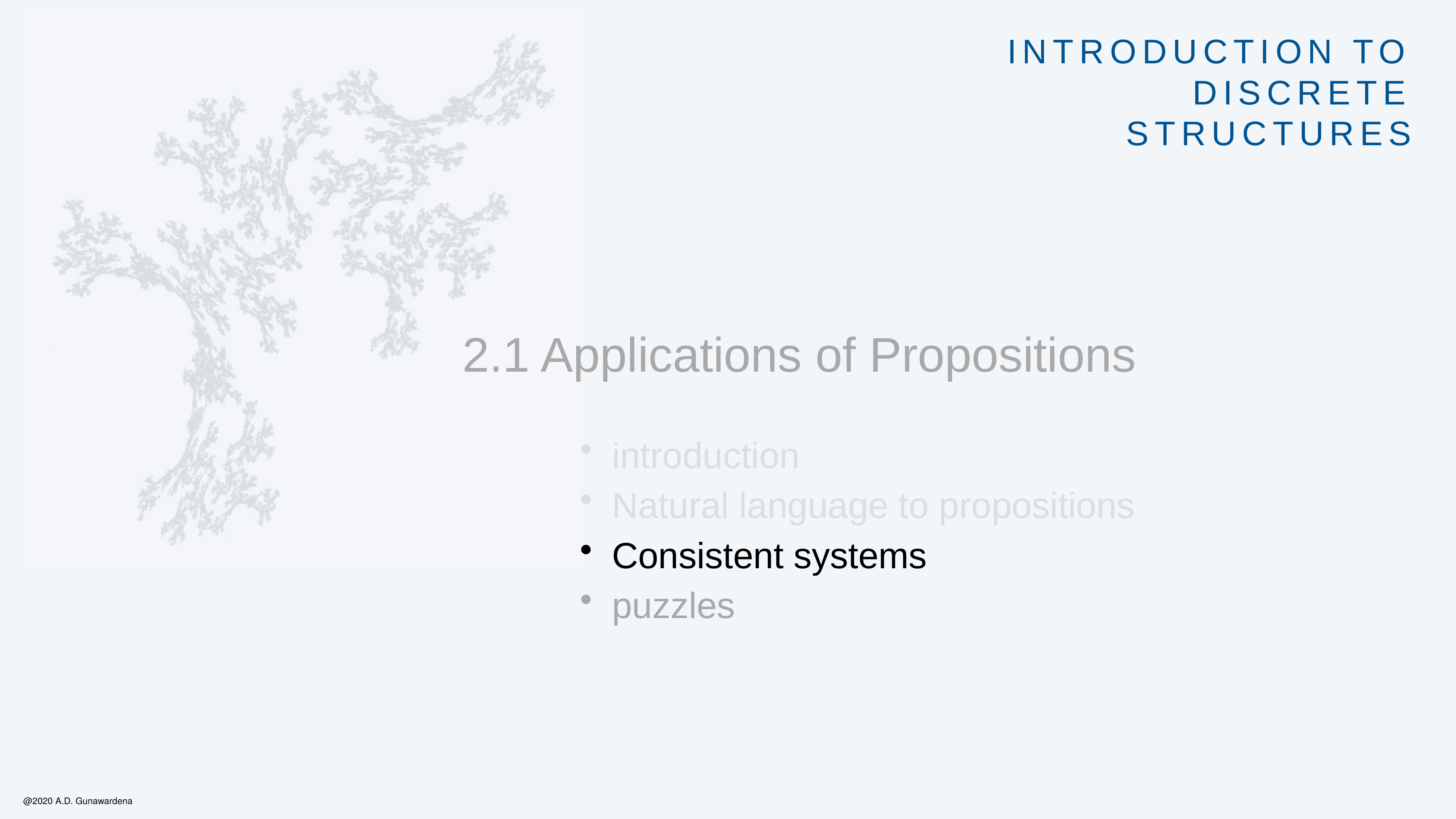

# 2.1 Applications of Propositions
introduction
Natural language to propositions
Consistent systems
puzzles